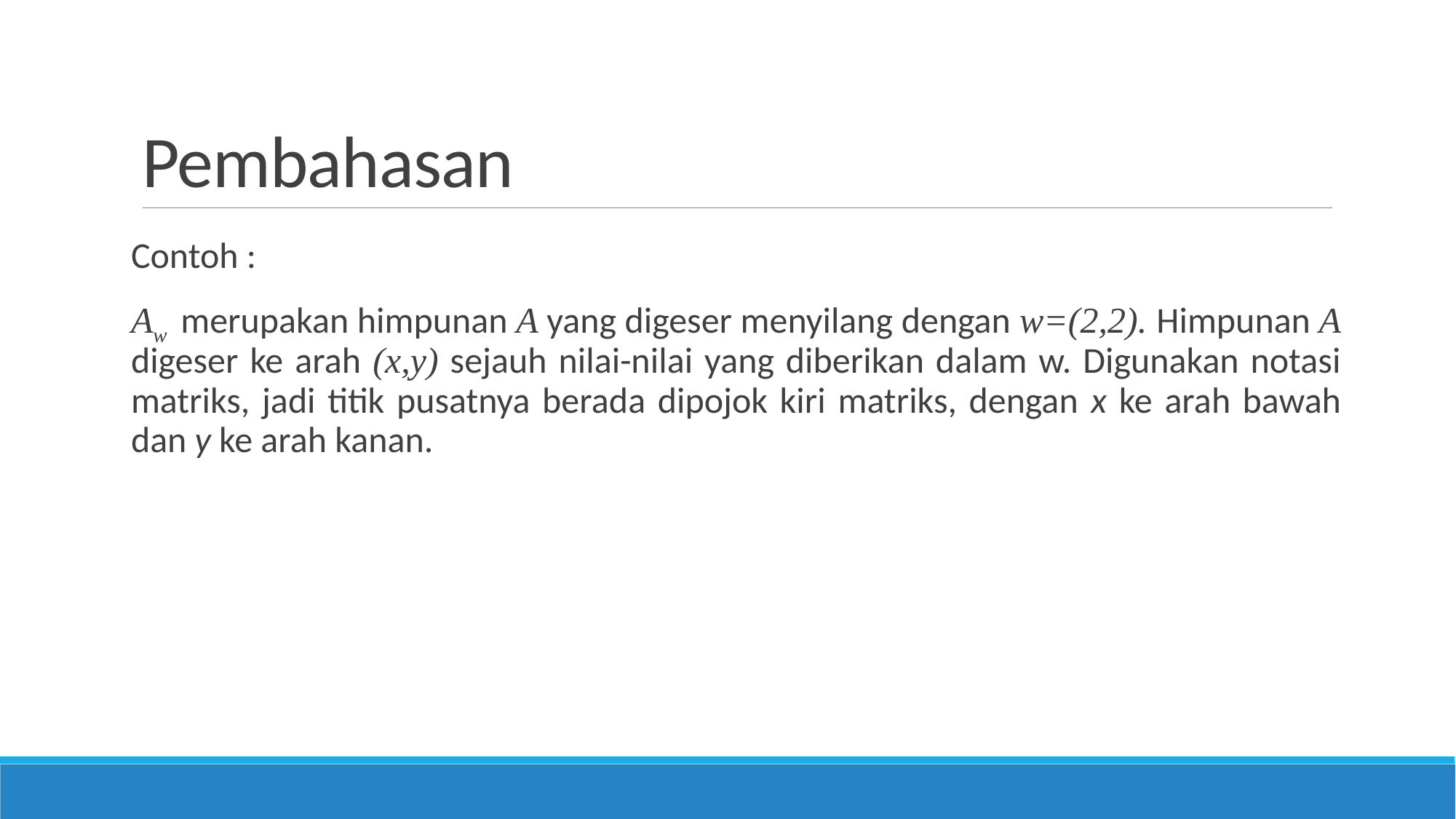

# Pembahasan
Contoh :
Aw  merupakan himpunan A yang digeser menyilang dengan w=(2,2). Himpunan A digeser ke arah (x,y) sejauh nilai-nilai yang diberikan dalam w. Digunakan notasi matriks, jadi titik pusatnya berada dipojok kiri matriks, dengan x ke arah bawah dan y ke arah kanan.